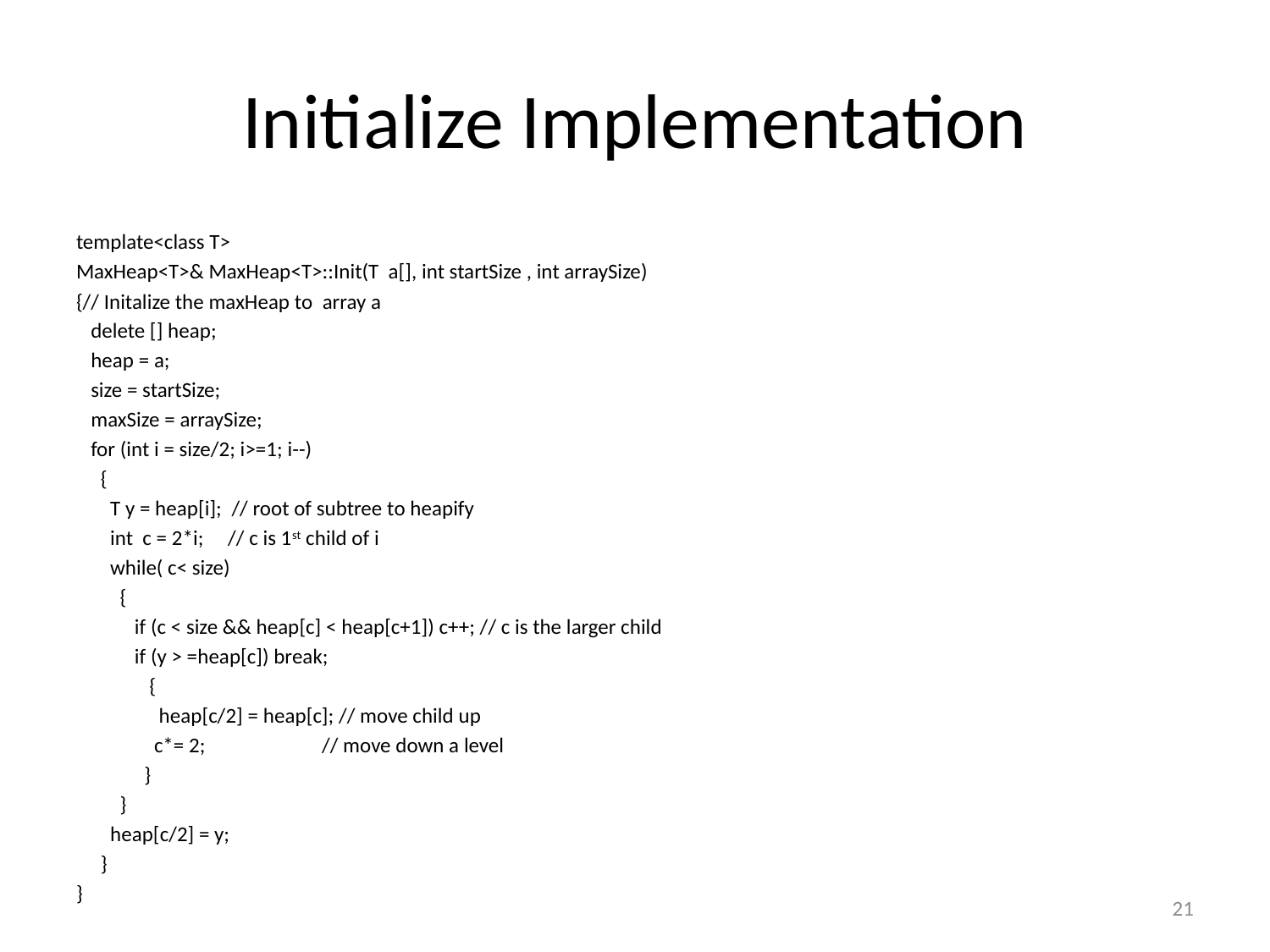

# Initialize Implementation
template<class T>
MaxHeap<T>& MaxHeap<T>::Init(T  a[], int startSize , int arraySize)
{// Initalize the maxHeap to  array a
   delete [] heap;
   heap = a;
   size = startSize;
   maxSize = arraySize;
   for (int i = size/2; i>=1; i--)
     {
       T y = heap[i];  // root of subtree to heapify
       int  c = 2*i;     // c is 1st child of i
       while( c< size)
         {
            if (c < size && heap[c] < heap[c+1]) c++; // c is the larger child
            if (y > =heap[c]) break;
               {
                 heap[c/2] = heap[c]; // move child up
                c*= 2;                        // move down a level
              }
         }
       heap[c/2] = y;
     }
}
21